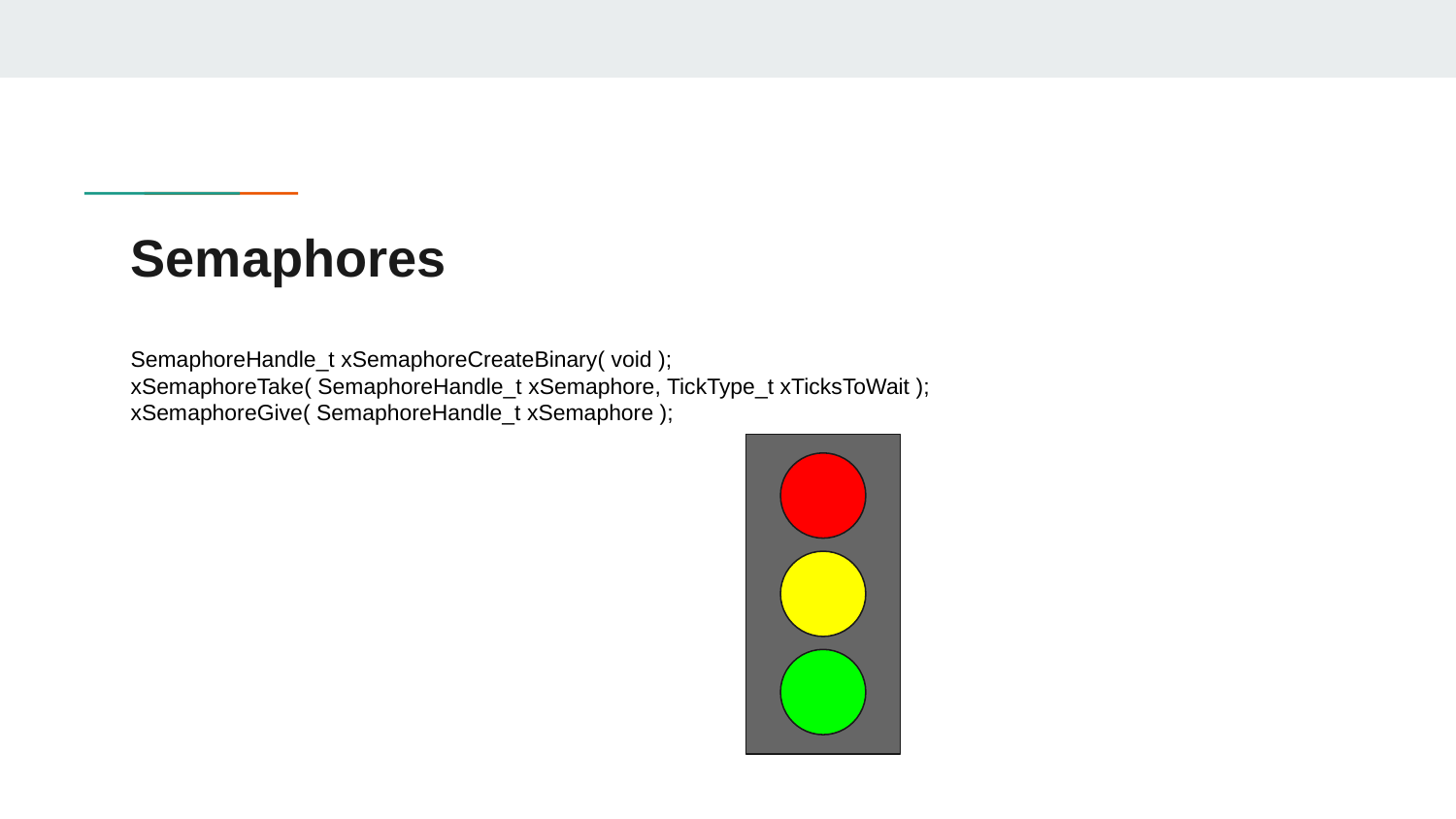

# Semaphores
SemaphoreHandle_t xSemaphoreCreateBinary( void );
xSemaphoreTake( SemaphoreHandle_t xSemaphore, TickType_t xTicksToWait );
xSemaphoreGive( SemaphoreHandle_t xSemaphore );